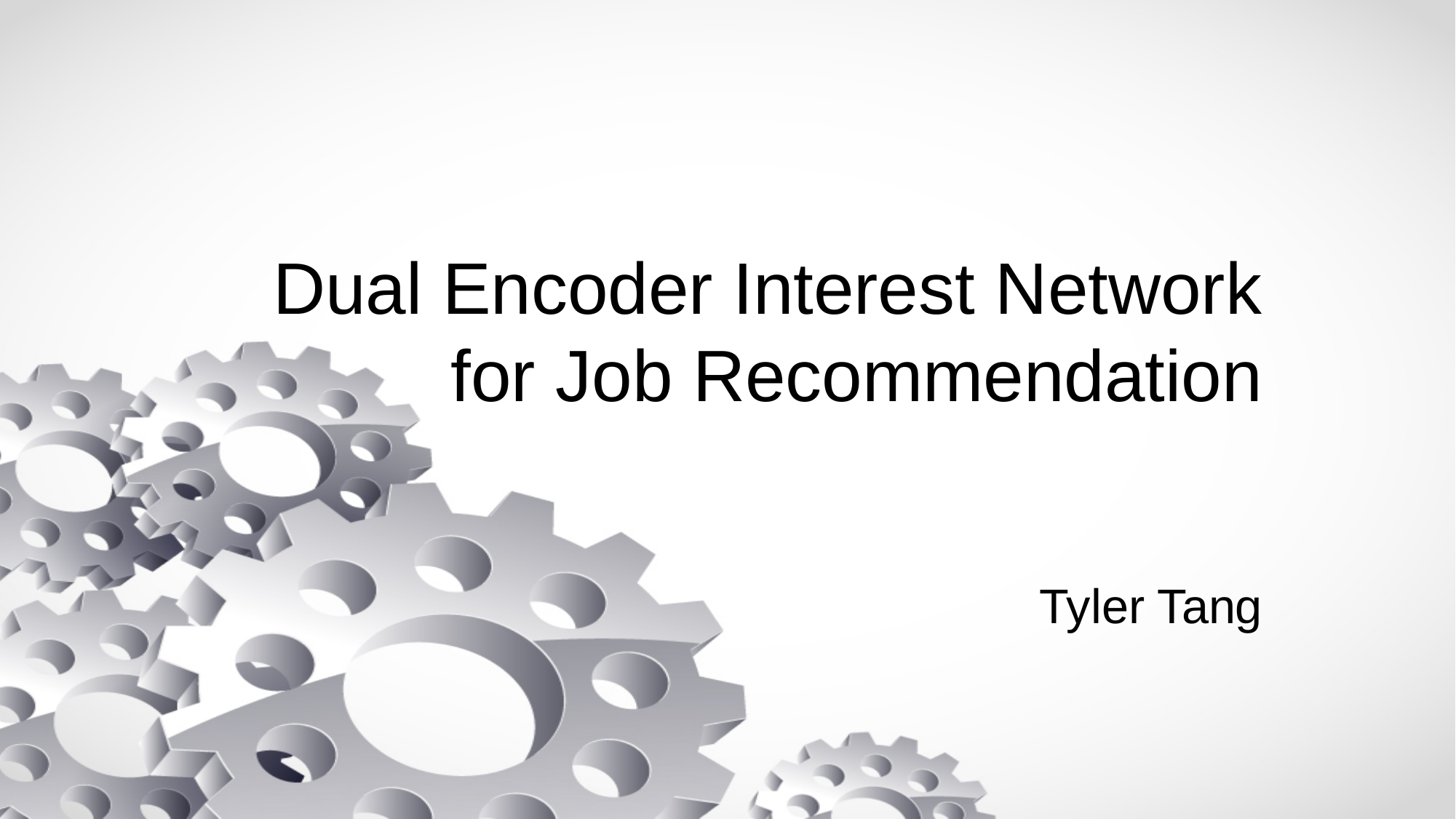

# Dual Encoder Interest Network for Job Recommendation
Tyler Tang